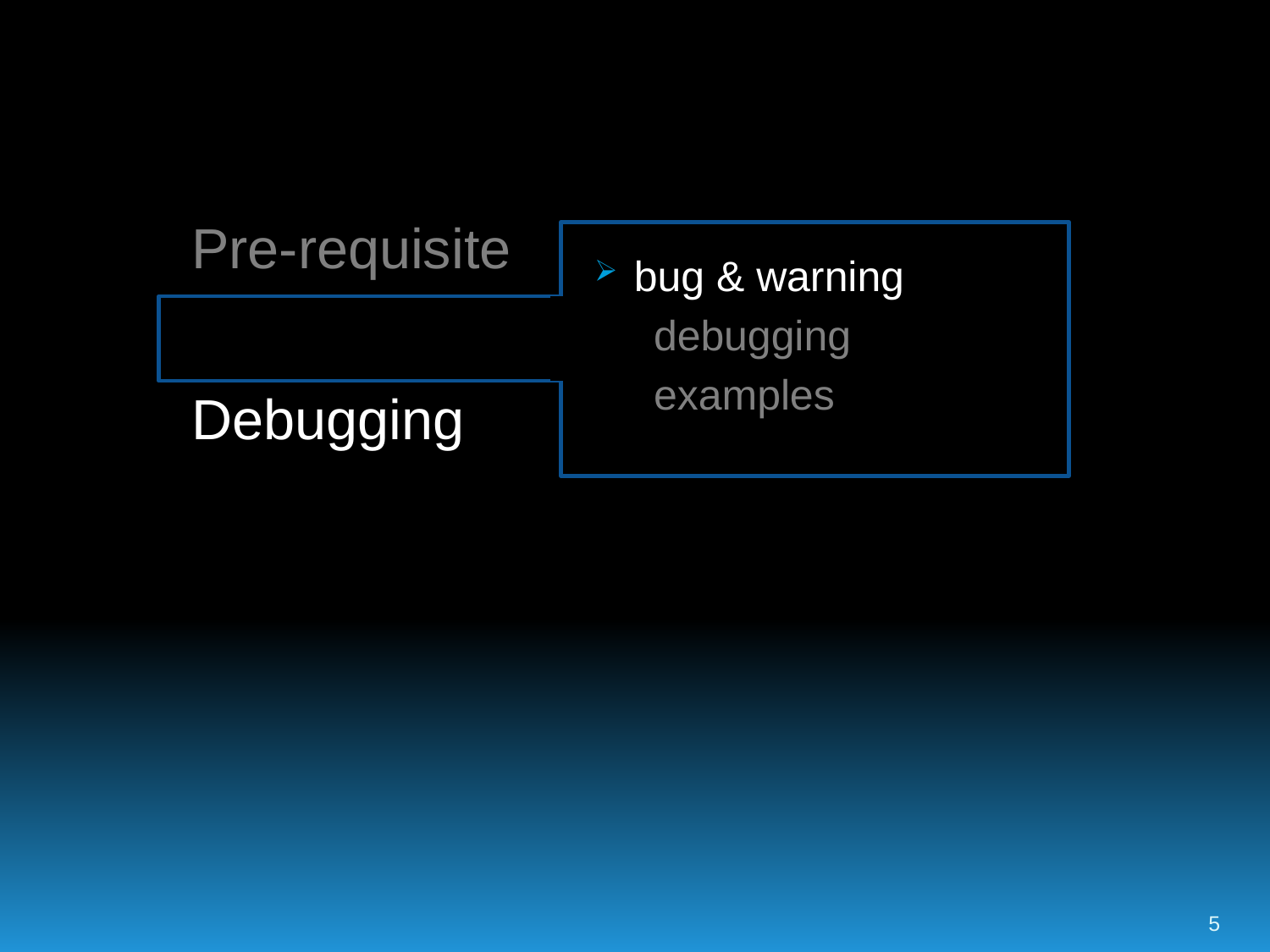

bug & warning
     debugging
     examples

Pre-requisite
Debugging

5